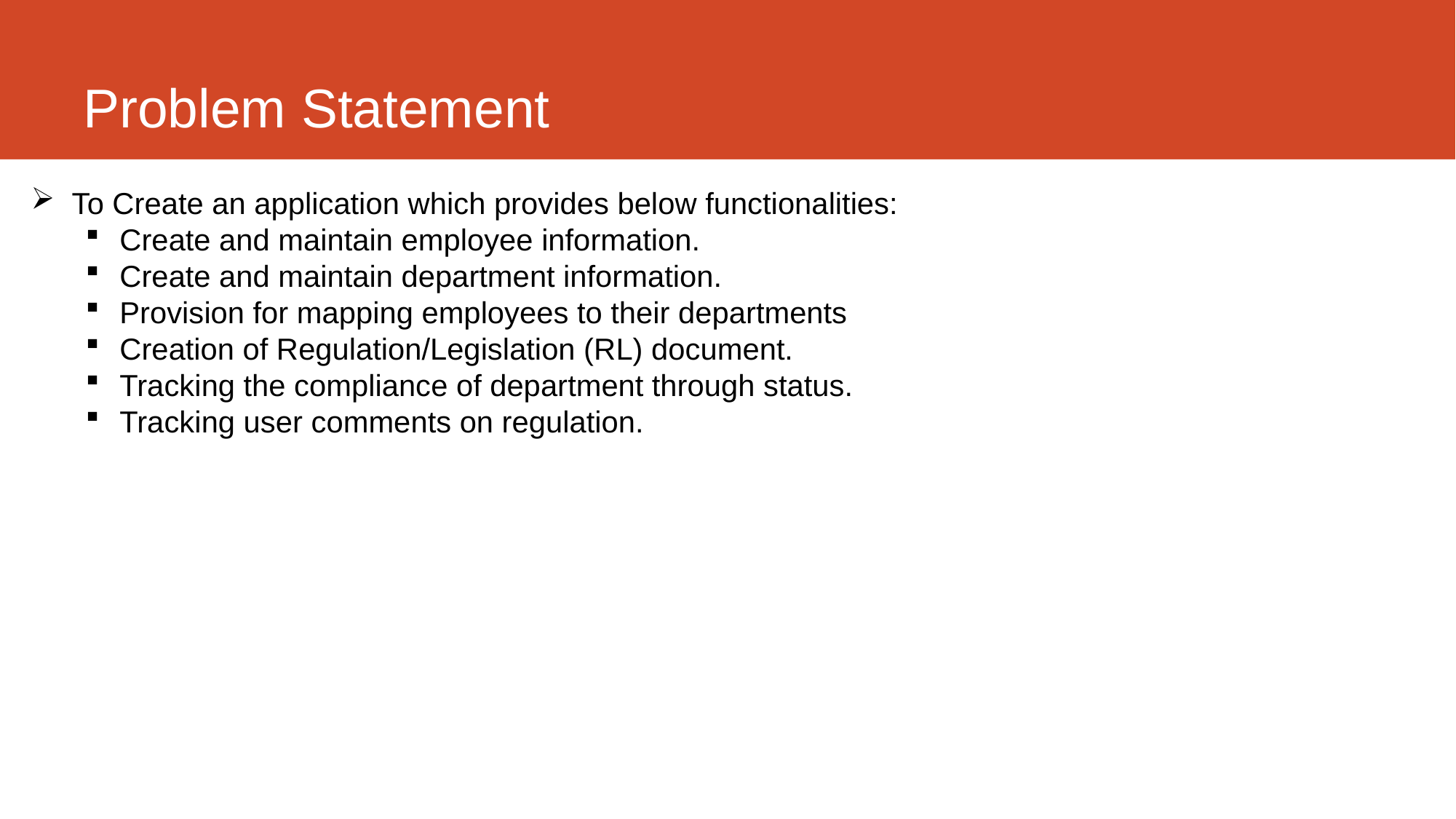

# Problem Statement
To Create an application which provides below functionalities:
Create and maintain employee information.
Create and maintain department information.
Provision for mapping employees to their departments
Creation of Regulation/Legislation (RL) document.
Tracking the compliance of department through status.
Tracking user comments on regulation.